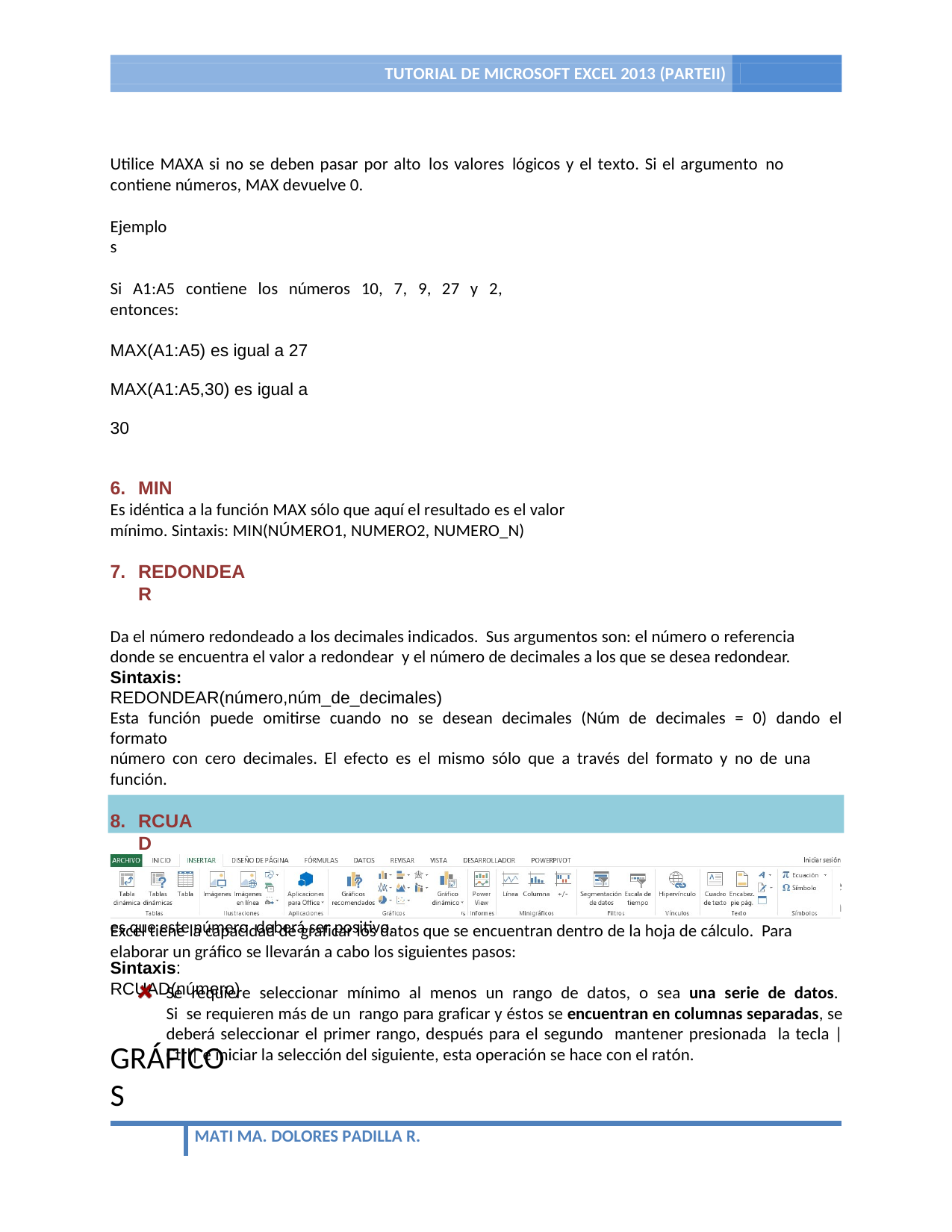

TUTORIAL DE MICROSOFT EXCEL 2013 (PARTEII)	7

Utilice MAXA si no se deben pasar por alto  los valores  lógicos y el texto. Si el argumento  no  contiene números, MAX devuelve 0.

Ejemplos

Si A1:A5 contiene los números 10, 7, 9, 27 y 2, entonces:
MAX(A1:A5) es igual a 27 MAX(A1:A5,30) es igual a 30

MIN
Es idéntica a la función MAX sólo que aquí el resultado es el valor mínimo. Sintaxis: MIN(NÚMERO1, NUMERO2, NUMERO_N)

REDONDEAR

Da el número redondeado a los decimales indicados.  Sus argumentos son: el número o referencia donde se encuentra el valor a redondear  y el número de decimales a los que se desea redondear.
Sintaxis: REDONDEAR(número,núm_de_decimales)
Esta función puede omitirse cuando no se desean decimales (Núm de decimales = 0) dando el formato
número con cero decimales. El efecto es el mismo sólo que a través del formato y no de una función.

RCUAD

El resultado  de esta función es la raíz cuadrada de un número que se de cómo argumento, el cual puede ser introducido directamente o a través de una referencia al lugar donde se encuentra. La condición es que este número  deberá ser positivo.

Sintaxis: RCUAD(número)

GRÁFICOS

Excel tiene la capacidad de graficar los datos que se encuentran dentro de la hoja de cálculo.  Para elaborar un gráfico se llevarán a cabo los siguientes pasos:

Se  requiere  seleccionar  mínimo  al  menos  un  rango  de  datos,  o  sea  una  serie  de  datos.  Si  se requieren más de un  rango para graficar y éstos se encuentran en columnas separadas, se deberá seleccionar el primer rango, después para el segundo  mantener presionada  la tecla |Ctrl| e iniciar la selección del siguiente, esta operación se hace con el ratón.

MATI MA. DOLORES PADILLA R.